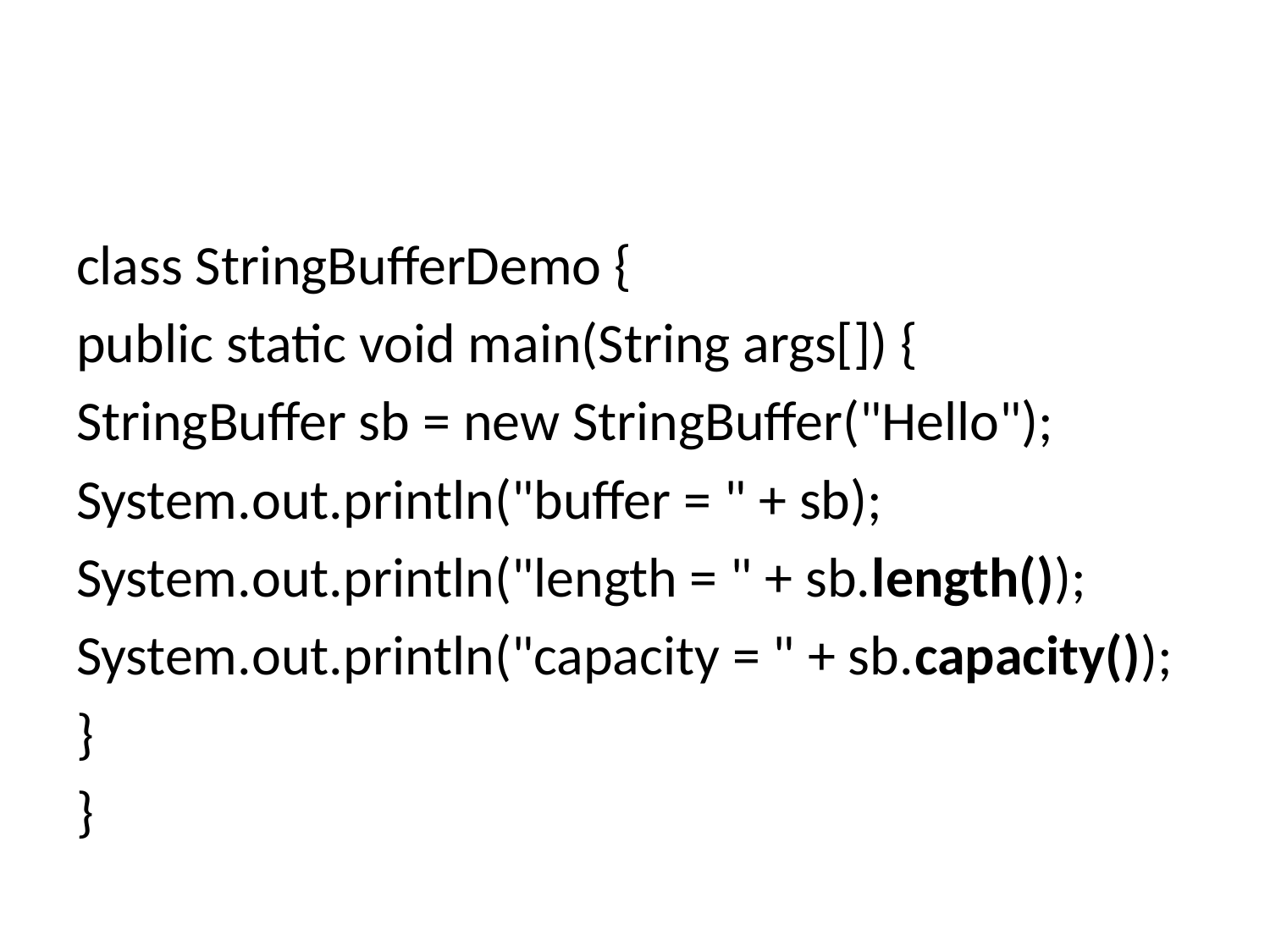

#
class StringBufferDemo {
public static void main(String args[]) {
StringBuffer sb = new StringBuffer("Hello");
System.out.println("buffer = " + sb);
System.out.println("length = " + sb.length());
System.out.println("capacity = " + sb.capacity());
}
}